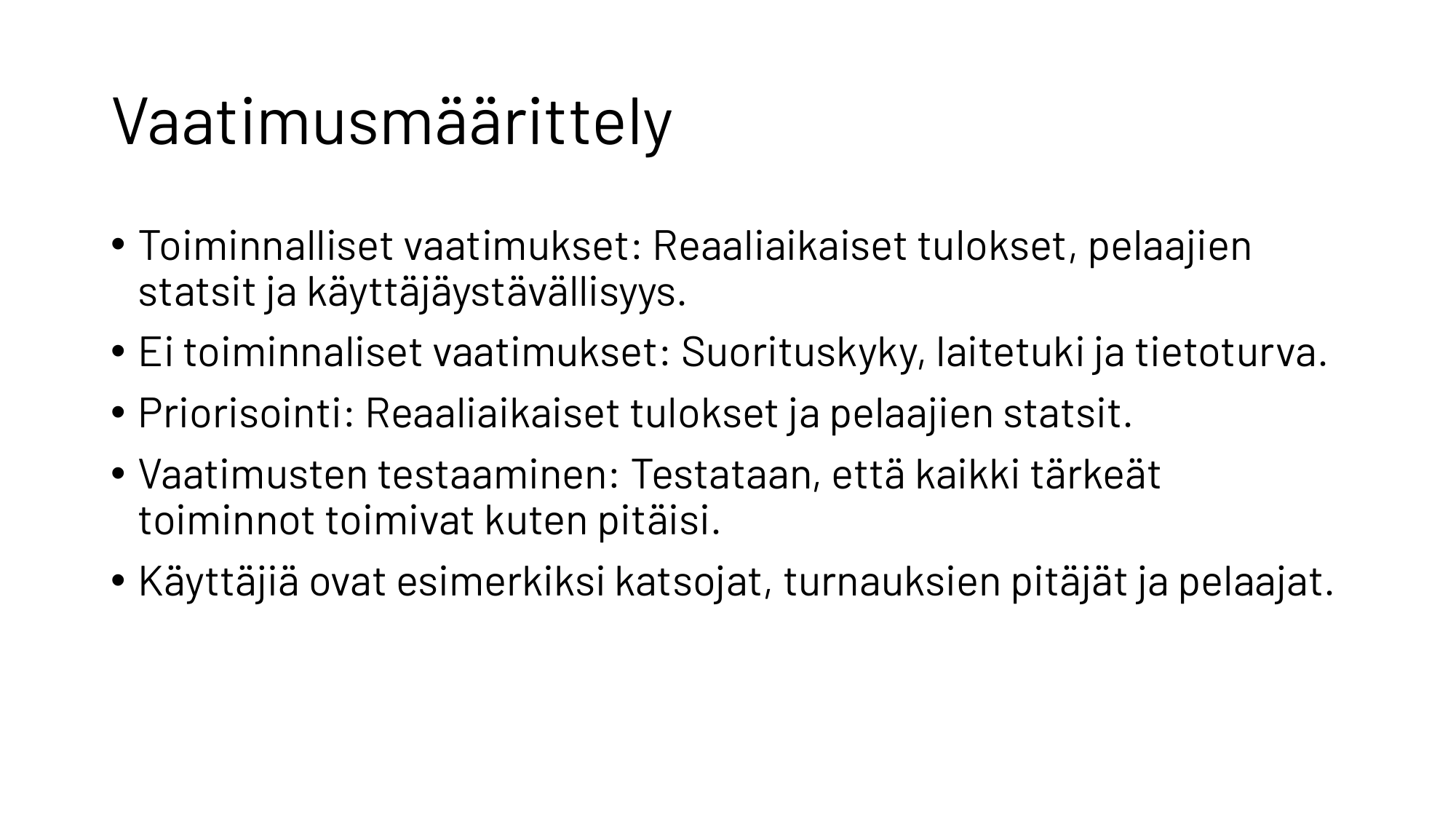

# Vaatimusmäärittely
Toiminnalliset vaatimukset: Reaaliaikaiset tulokset, pelaajien statsit ja käyttäjäystävällisyys.
Ei toiminnaliset vaatimukset: Suorituskyky, laitetuki ja tietoturva.
Priorisointi: Reaaliaikaiset tulokset ja pelaajien statsit.
Vaatimusten testaaminen: Testataan, että kaikki tärkeät toiminnot toimivat kuten pitäisi.
Käyttäjiä ovat esimerkiksi katsojat, turnauksien pitäjät ja pelaajat.